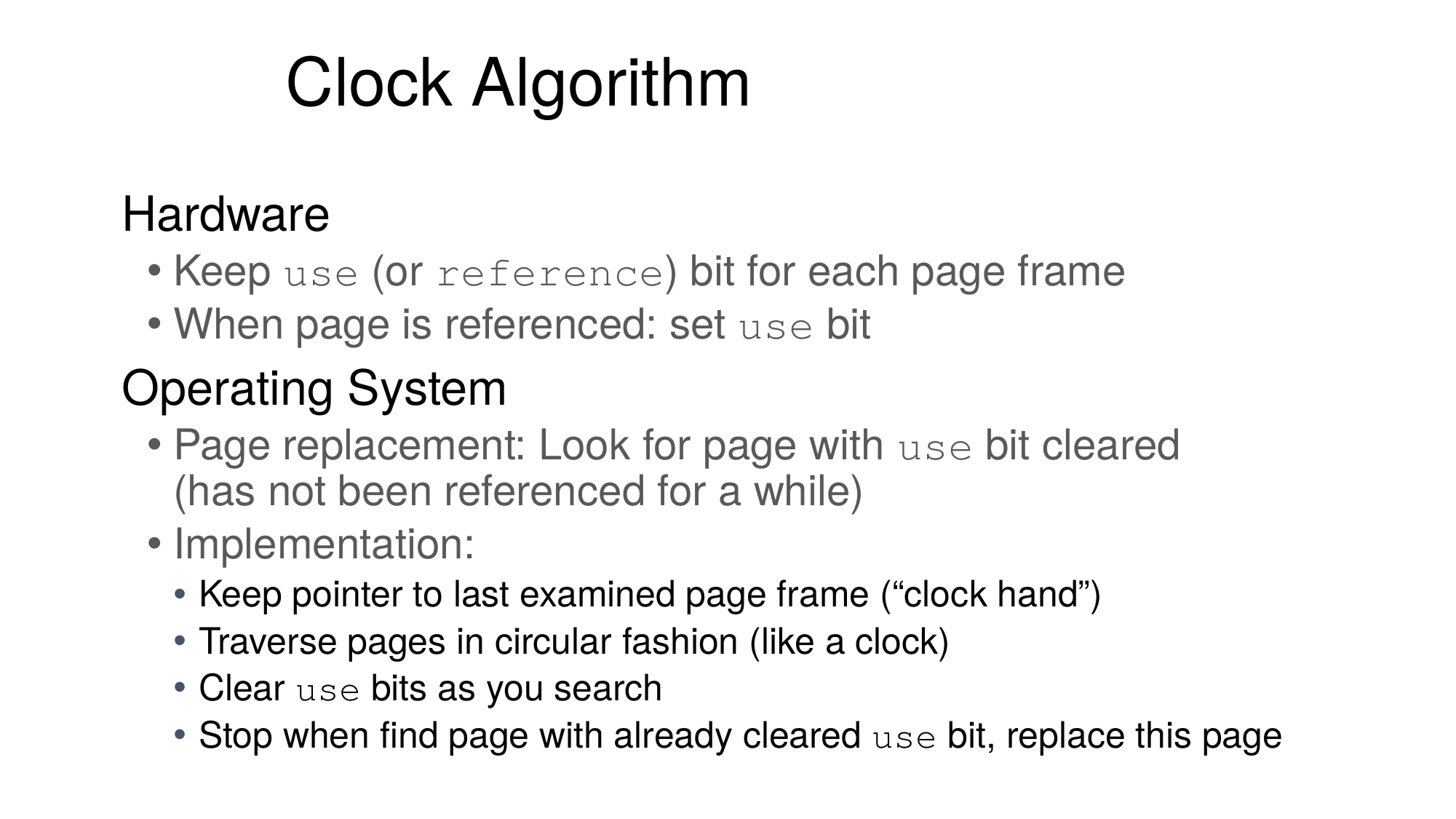

# Clock Algorithm
Hardware
Keep use (or reference) bit for each page frame
When page is referenced: set use bit
Operating System
Page replacement: Look for page with use bit cleared
(has not been referenced for a while)
Implementation:
Keep pointer to last examined page frame (“clock hand”)
Traverse pages in circular fashion (like a clock)
Clear use bits as you search
Stop when find page with already cleared use bit, replace this page